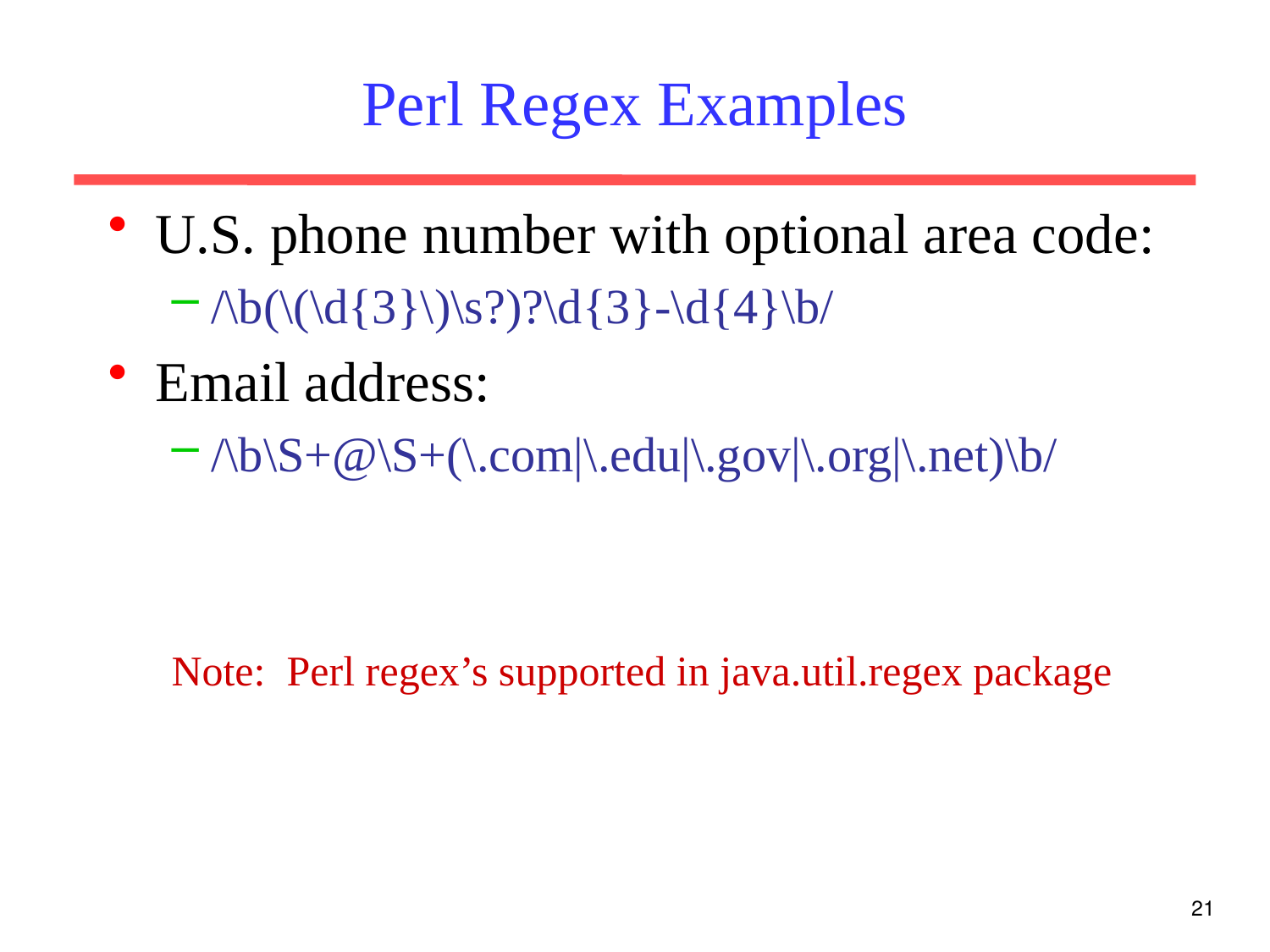

# Perl Regex Examples
U.S. phone number with optional area code:
/\b(\(\d{3}\)\s?)?\d{3}-\d{4}\b/
Email address:
/\b\S+@\S+(\.com|\.edu|\.gov|\.org|\.net)\b/

Note:  Perl regex’s supported in java.util.regex package
21